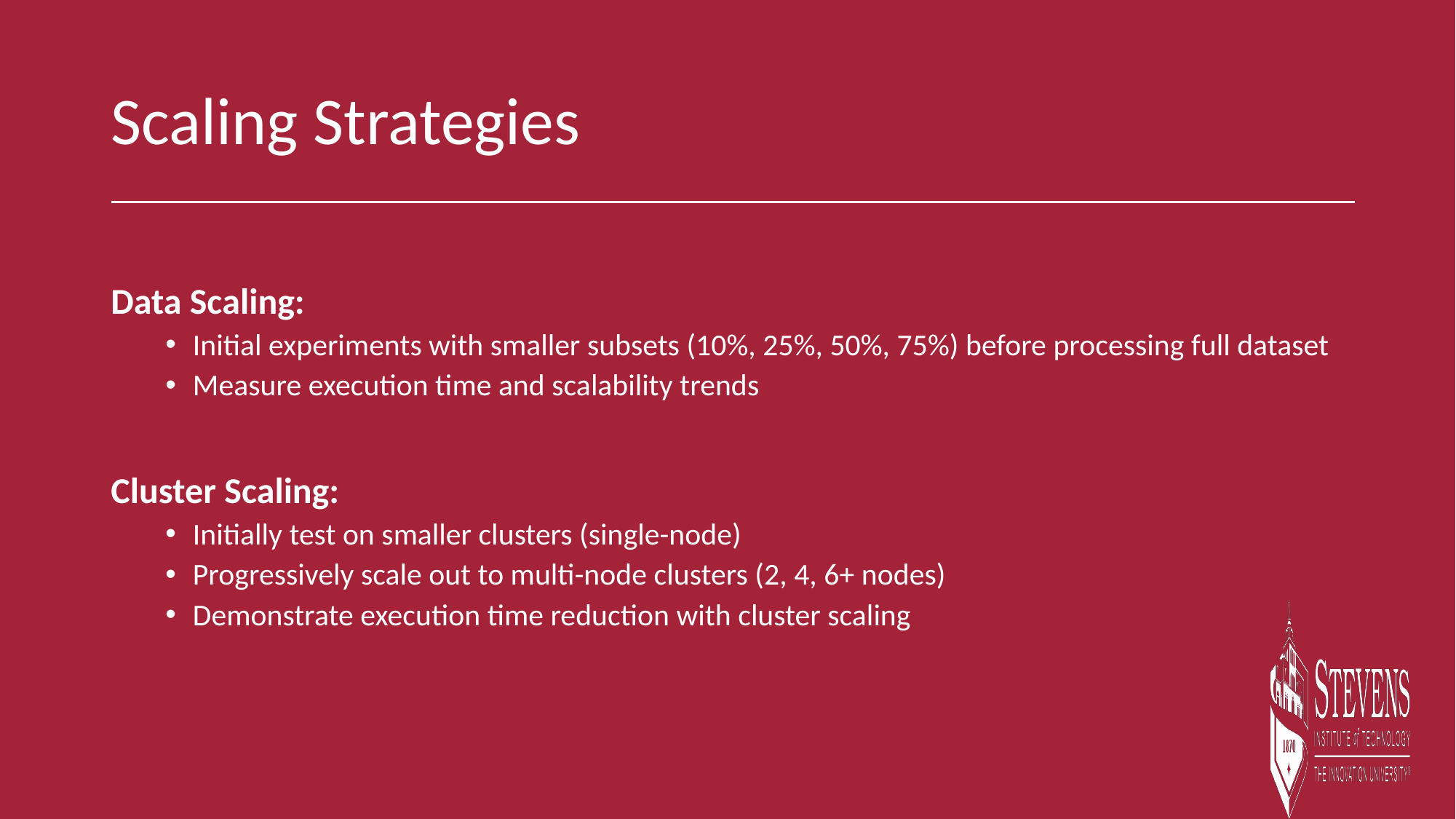

# Scaling Strategies

Data Scaling:
Initial experiments with smaller subsets (10%, 25%, 50%, 75%) before processing full dataset
Measure execution time and scalability trends

Cluster Scaling:
Initially test on smaller clusters (single-node)
Progressively scale out to multi-node clusters (2, 4, 6+ nodes)
Demonstrate execution time reduction with cluster scaling